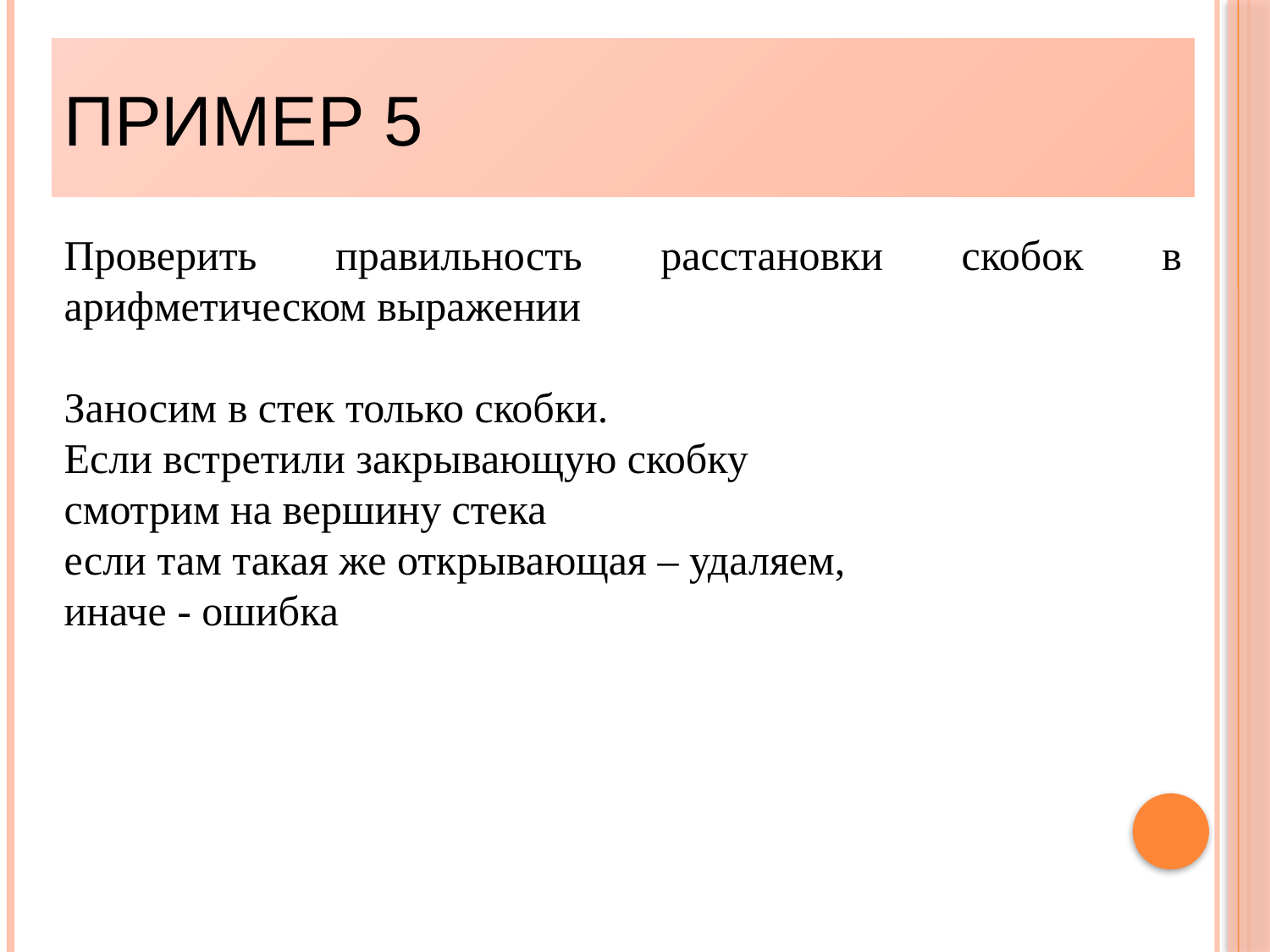

Пример 5
Проверить правильность расстановки скобок в арифметическом выражении

Заносим в стек только скобки.
Если встретили закрывающую скобку
смотрим на вершину стека
если там такая же открывающая – удаляем,
иначе - ошибка